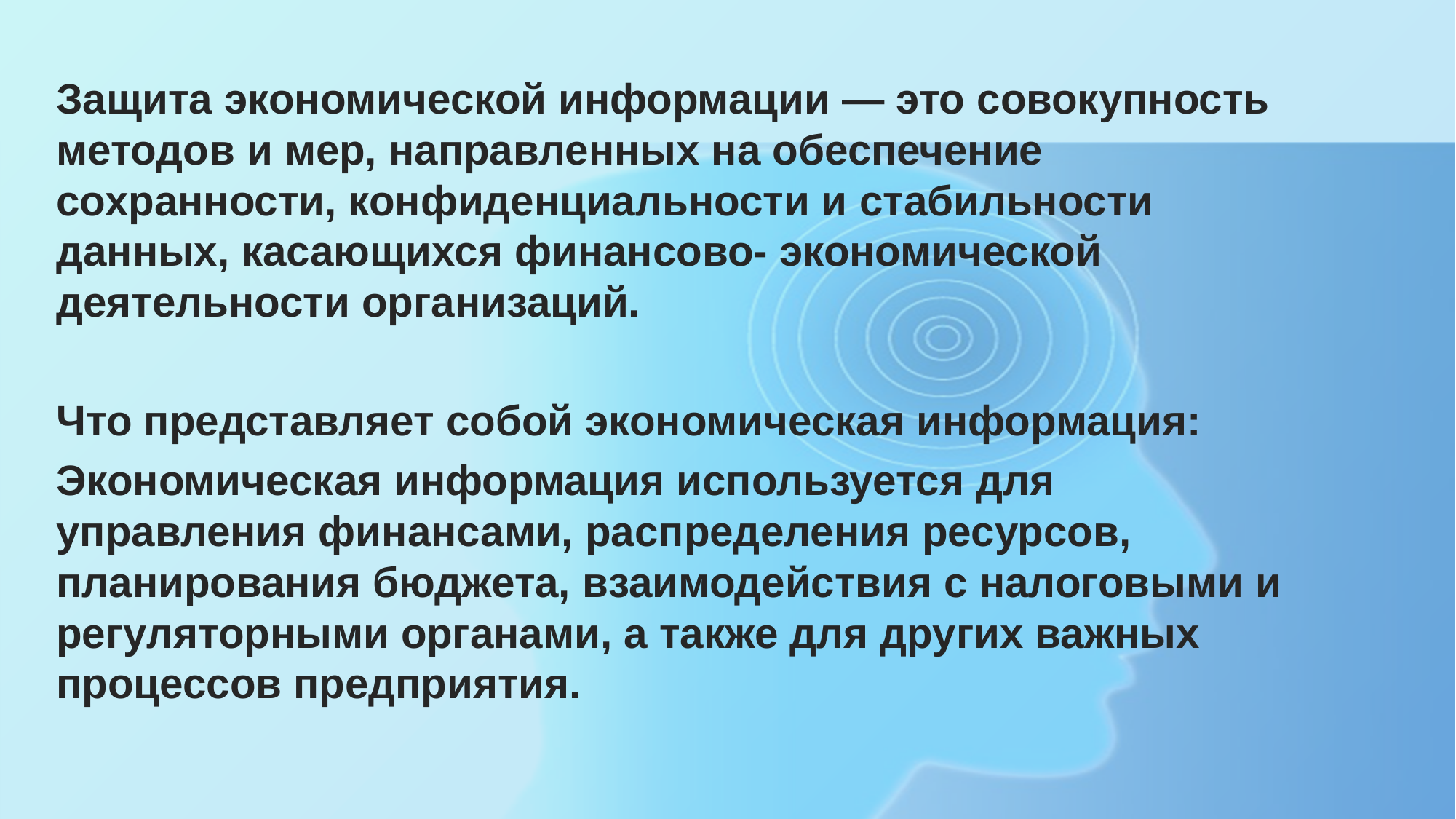

Защита экономической информации — это совокупность методов и мер, направленных на обеспечение сохранности, конфиденциальности и стабильности данных, касающихся финансово- экономической деятельности организаций.

Что представляет собой экономическая информация:
Экономическая информация используется для управления финансами, распределения ресурсов, планирования бюджета, взаимодействия с налоговыми и регуляторными органами, а также для других важных процессов предприятия.